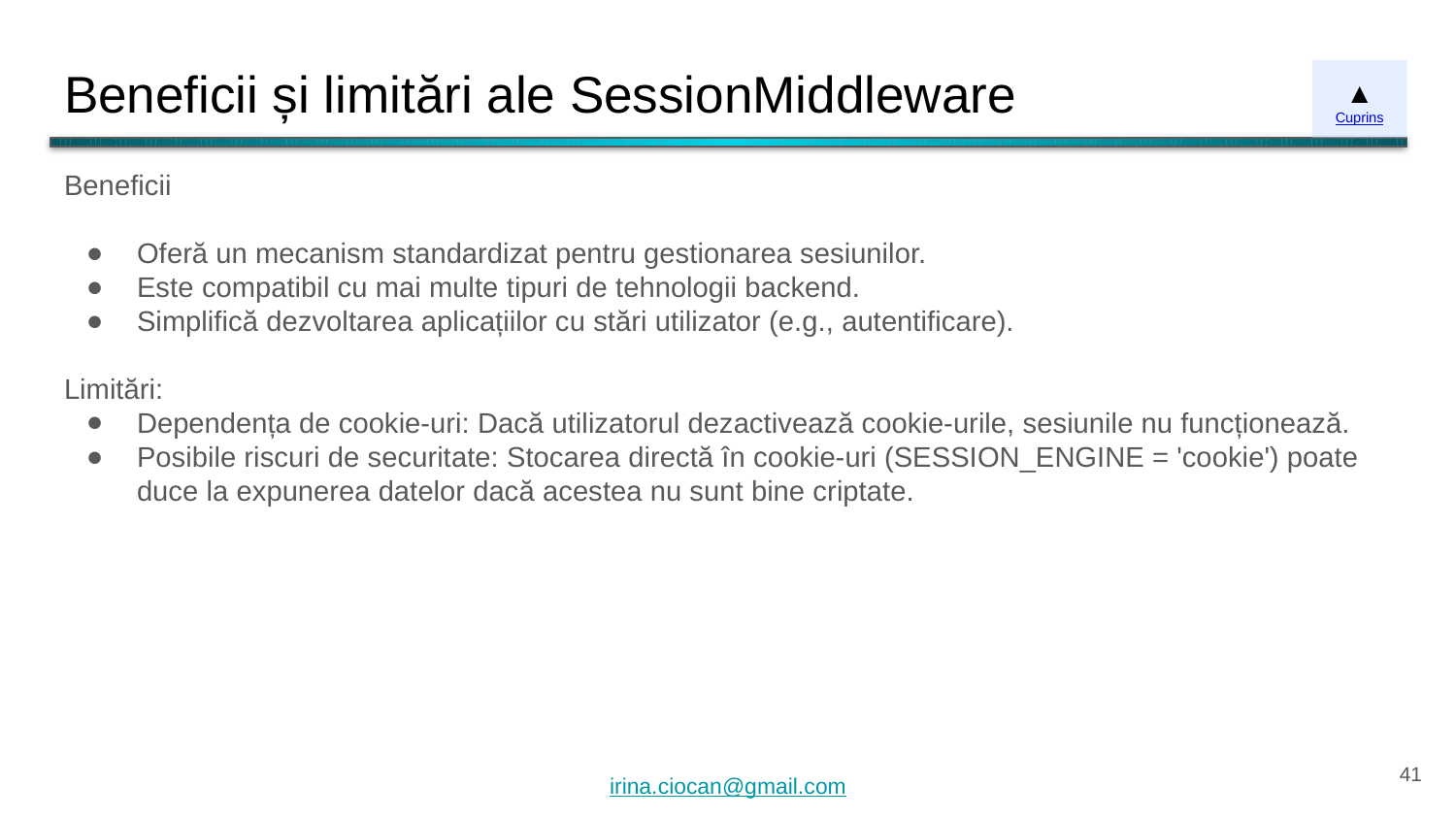

# Beneficii și limitări ale SessionMiddleware
▲
Cuprins

Beneficii

Oferă un mecanism standardizat pentru gestionarea sesiunilor.
Este compatibil cu mai multe tipuri de tehnologii backend.
Simplifică dezvoltarea aplicațiilor cu stări utilizator (e.g., autentificare).

Limitări:
Dependența de cookie-uri: Dacă utilizatorul dezactivează cookie-urile, sesiunile nu funcționează.
Posibile riscuri de securitate: Stocarea directă în cookie-uri (SESSION_ENGINE = 'cookie') poate duce la expunerea datelor dacă acestea nu sunt bine criptate.
41
irina.ciocan@gmail.com